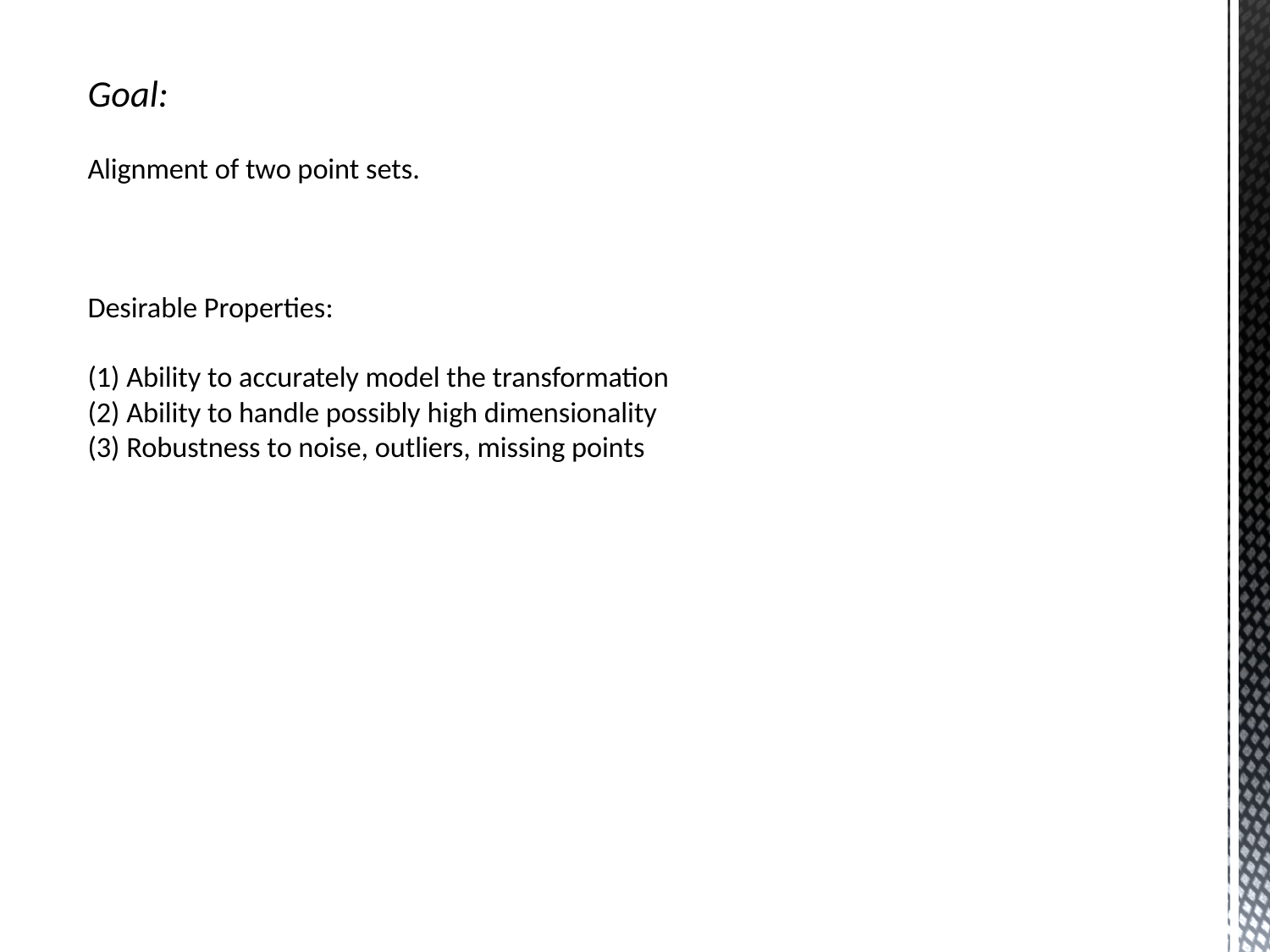

# Goal: Alignment of two point sets. Desirable Properties: (1) Ability to accurately model the transformation (2) Ability to handle possibly high dimensionality (3) Robustness to noise, outliers, missing points